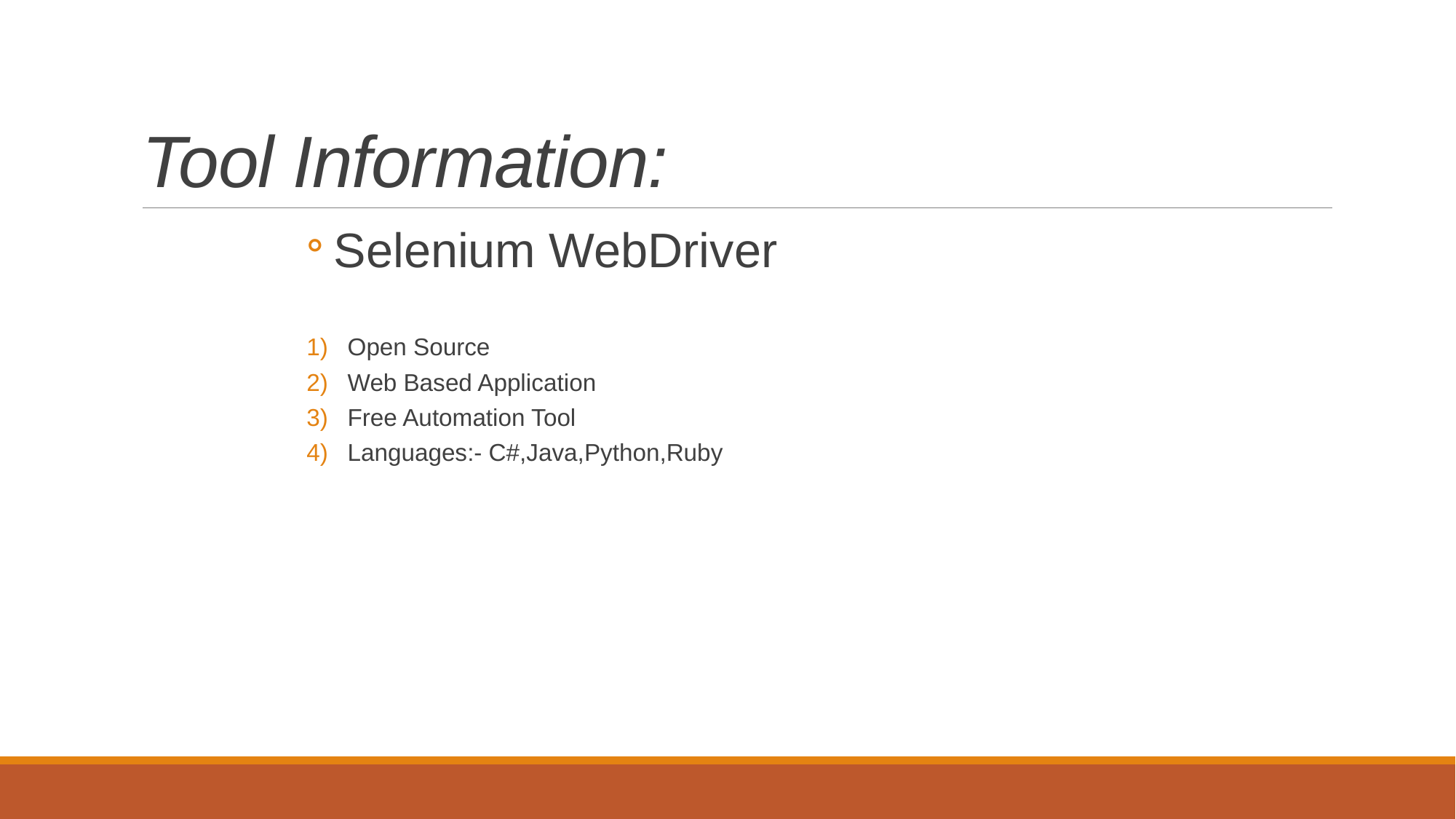

# Tool Information:
Selenium WebDriver

Open Source
Web Based Application
Free Automation Tool
Languages:- C#,Java,Python,Ruby